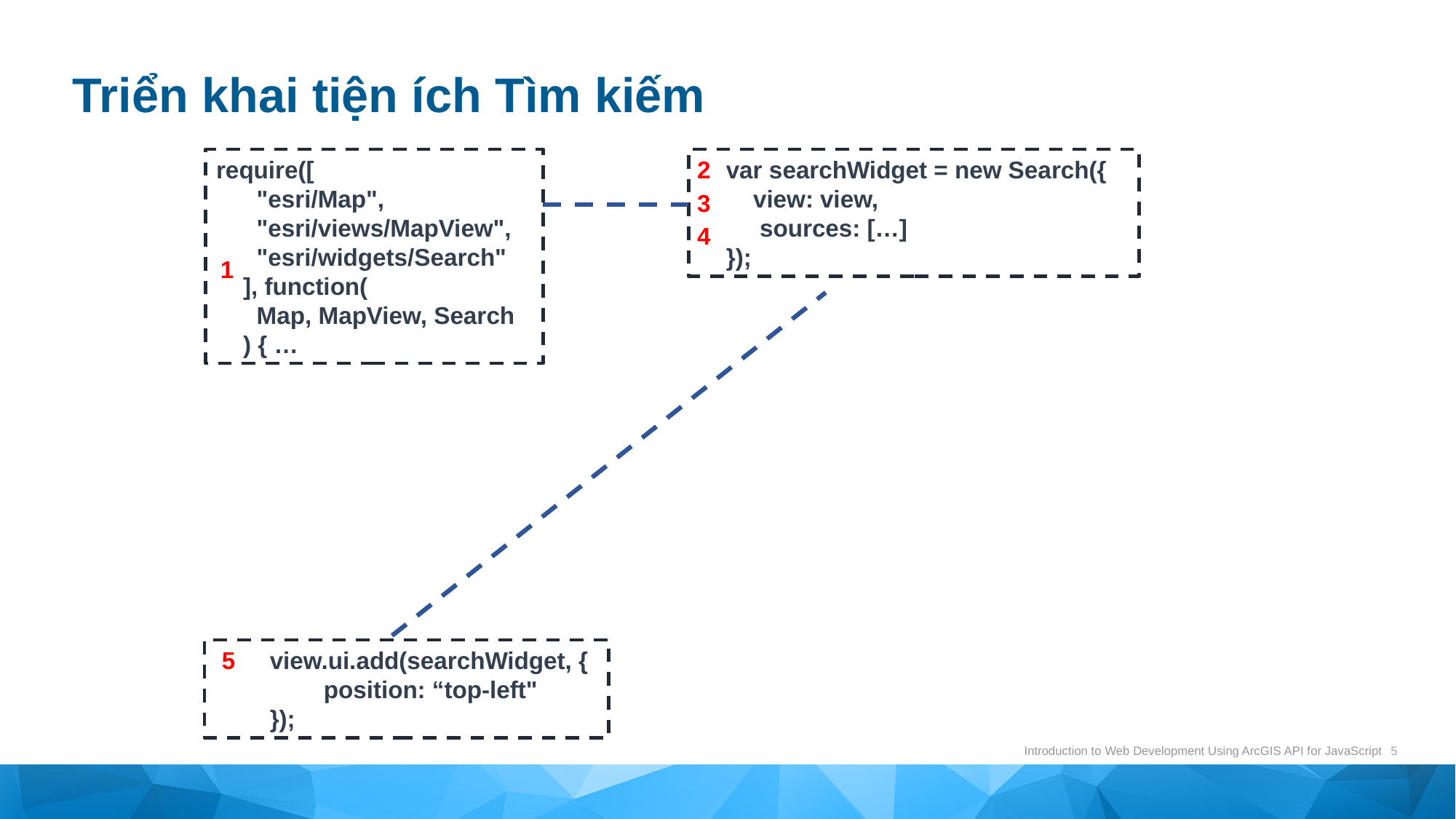

# Triển khai tiện ích Tìm kiếm
require([
      "esri/Map",
      "esri/views/MapView",
      "esri/widgets/Search"
    ], function(
      Map, MapView, Search
    ) { …
2
    var searchWidget = new Search({
        view: view,
         sources: […]
    });
3
4
1
view.ui.add(searchWidget, {
        position: “top-left"
});
5